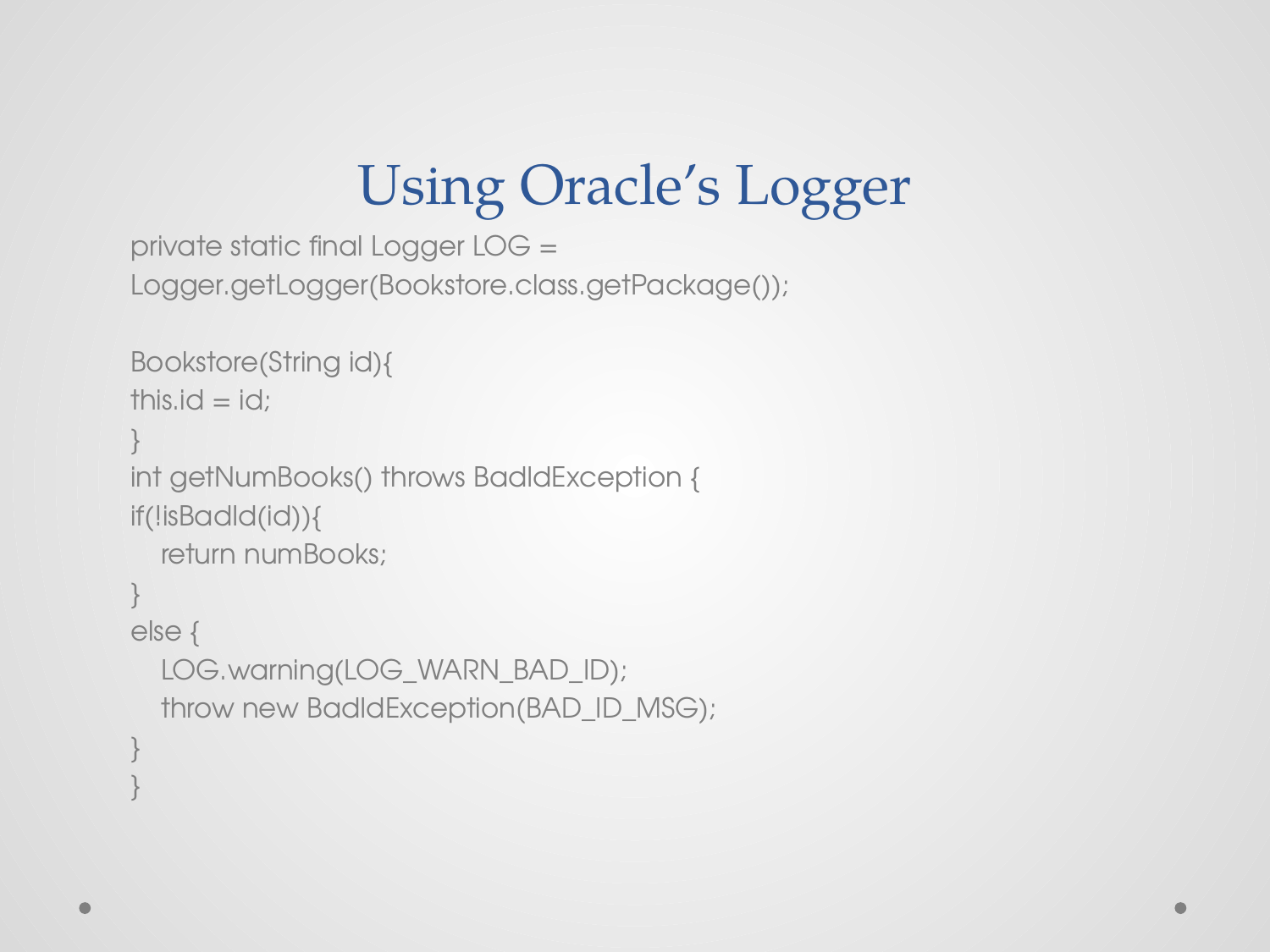

# Using Oracle’s Logger
private static final Logger LOG =
	Logger.getLogger(Bookstore.class.getPackage());

	Bookstore(String id){
		this.id = id;
	}
	int getNumBooks() throws BadIdException {
		if(!isBadId(id)){
		    return numBooks;
		}
		else {
		    LOG.warning(LOG_WARN_BAD_ID);
		    throw new BadIdException(BAD_ID_MSG);
		}
	}